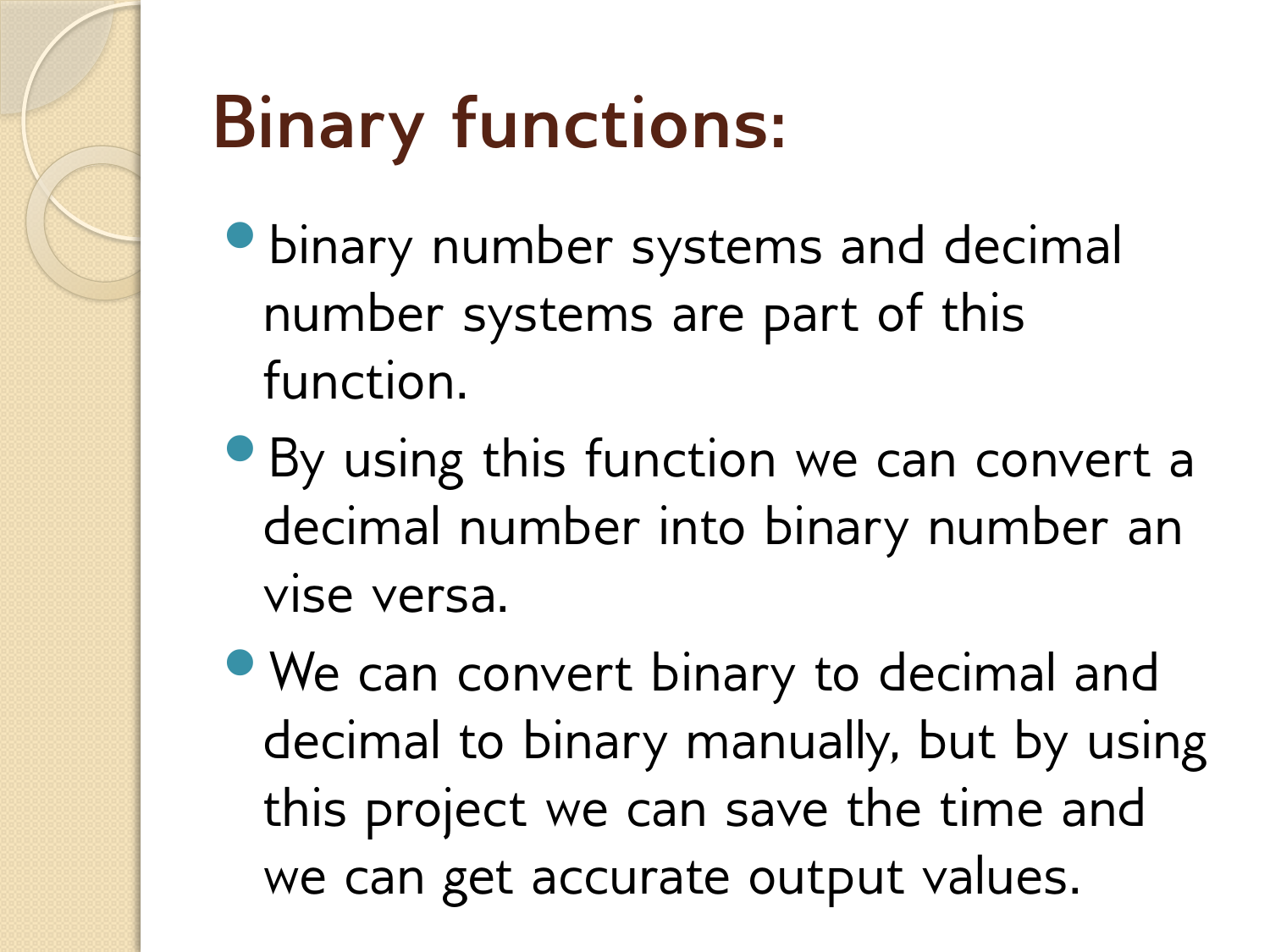

# Binary functions:
binary number systems and decimal number systems are part of this function.
By using this function we can convert a decimal number into binary number an vise versa.
We can convert binary to decimal and decimal to binary manually, but by using this project we can save the time and we can get accurate output values.